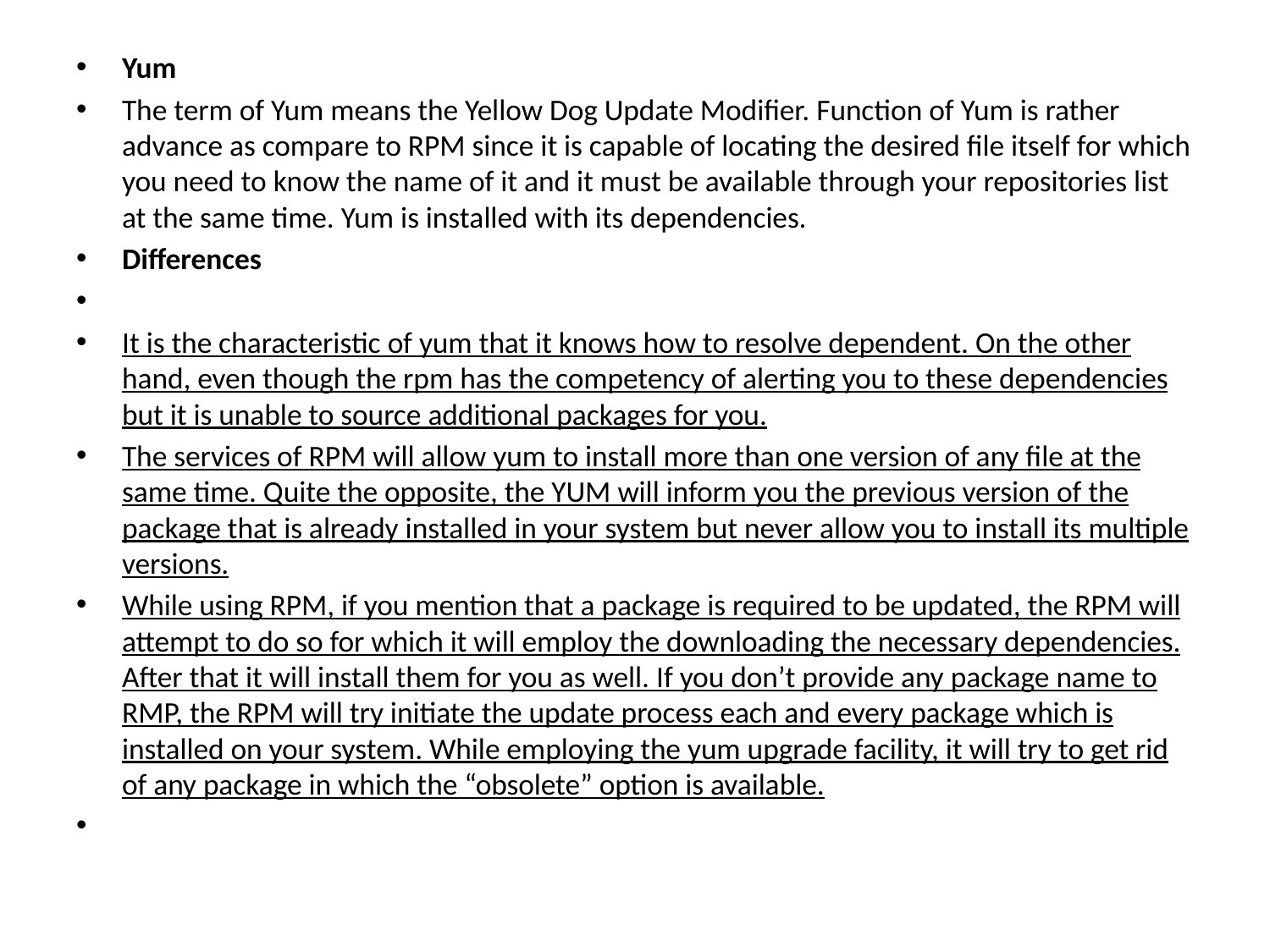

Yum
The term of Yum means the Yellow Dog Update Modifier. Function of Yum is rather advance as compare to RPM since it is capable of locating the desired file itself for which you need to know the name of it and it must be available through your repositories list at the same time. Yum is installed with its dependencies.
Differences

It is the characteristic of yum that it knows how to resolve dependent. On the other hand, even though the rpm has the competency of alerting you to these dependencies but it is unable to source additional packages for you.
The services of RPM will allow yum to install more than one version of any file at the same time. Quite the opposite, the YUM will inform you the previous version of the package that is already installed in your system but never allow you to install its multiple versions.
While using RPM, if you mention that a package is required to be updated, the RPM will attempt to do so for which it will employ the downloading the necessary dependencies. After that it will install them for you as well. If you don’t provide any package name to RMP, the RPM will try initiate the update process each and every package which is installed on your system. While employing the yum upgrade facility, it will try to get rid of any package in which the “obsolete” option is available.